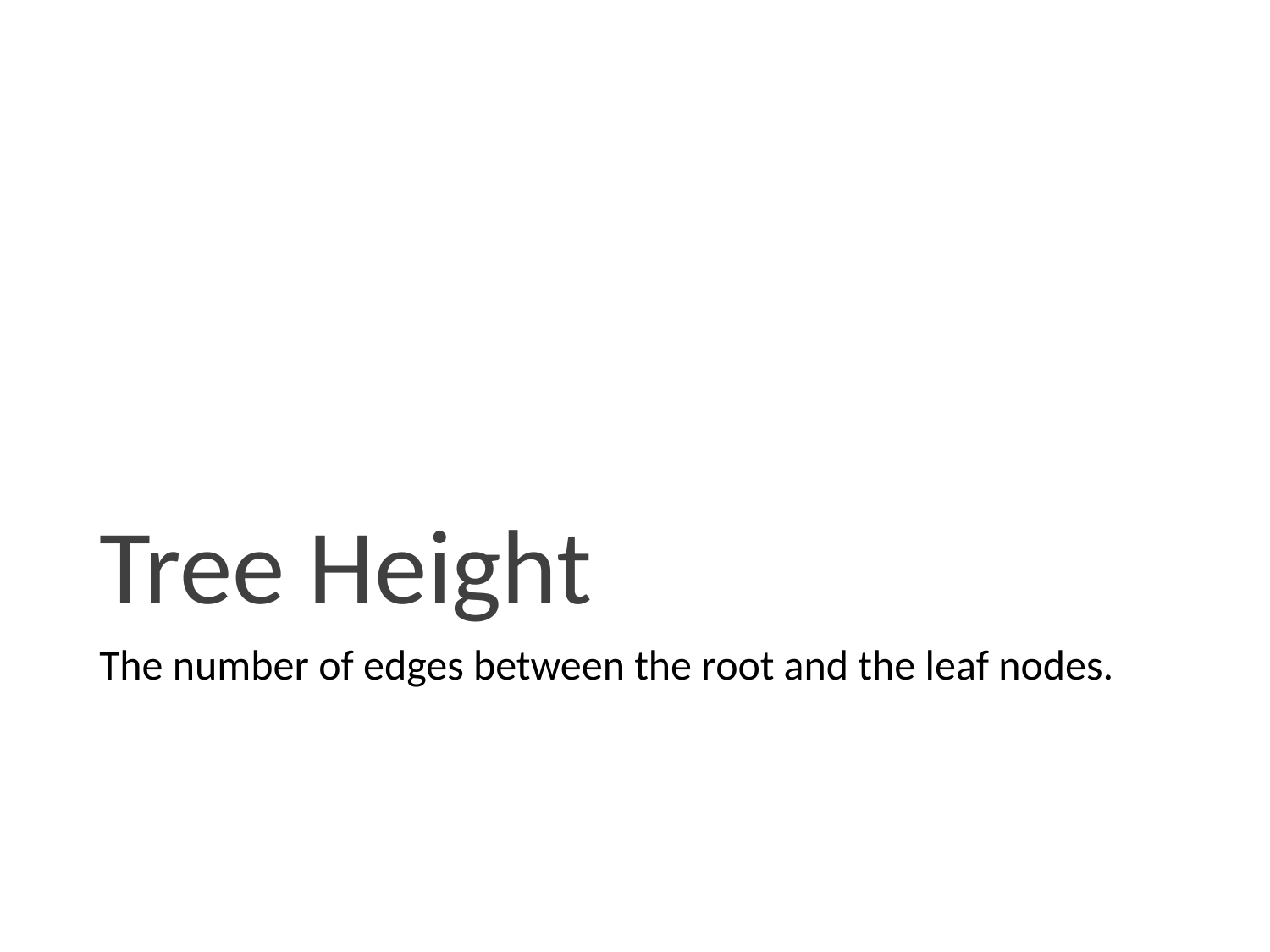

# Tree Height
The number of edges between the root and the leaf nodes.